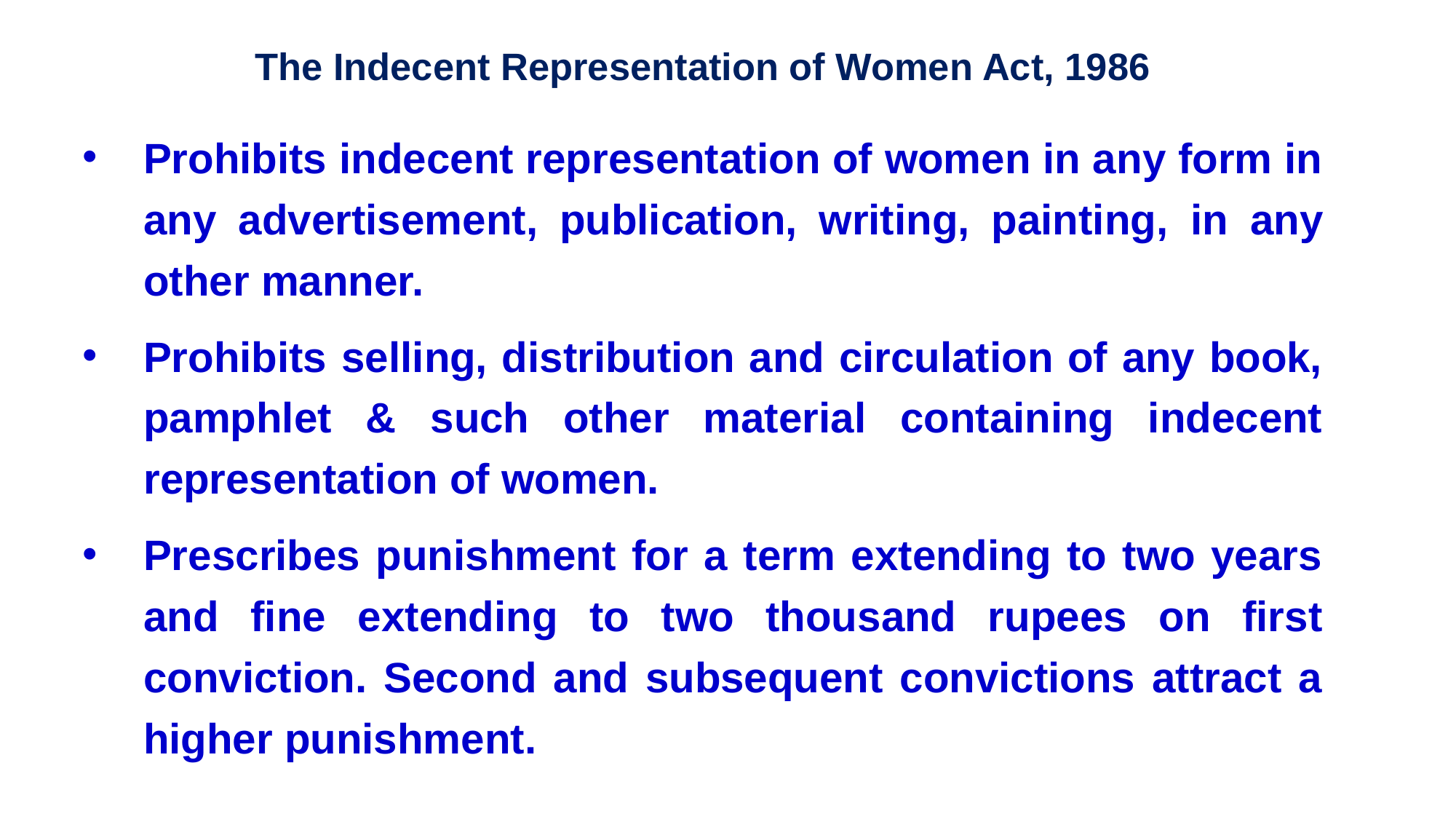

# The Indecent Representation of Women Act, 1986
Prohibits indecent representation of women in any form in any advertisement, publication, writing, painting, in any other manner.
Prohibits selling, distribution and circulation of any book, pamphlet & such other material containing indecent representation of women.
Prescribes punishment for a term extending to two years and fine extending to two thousand rupees on first conviction. Second and subsequent convictions attract a higher punishment.